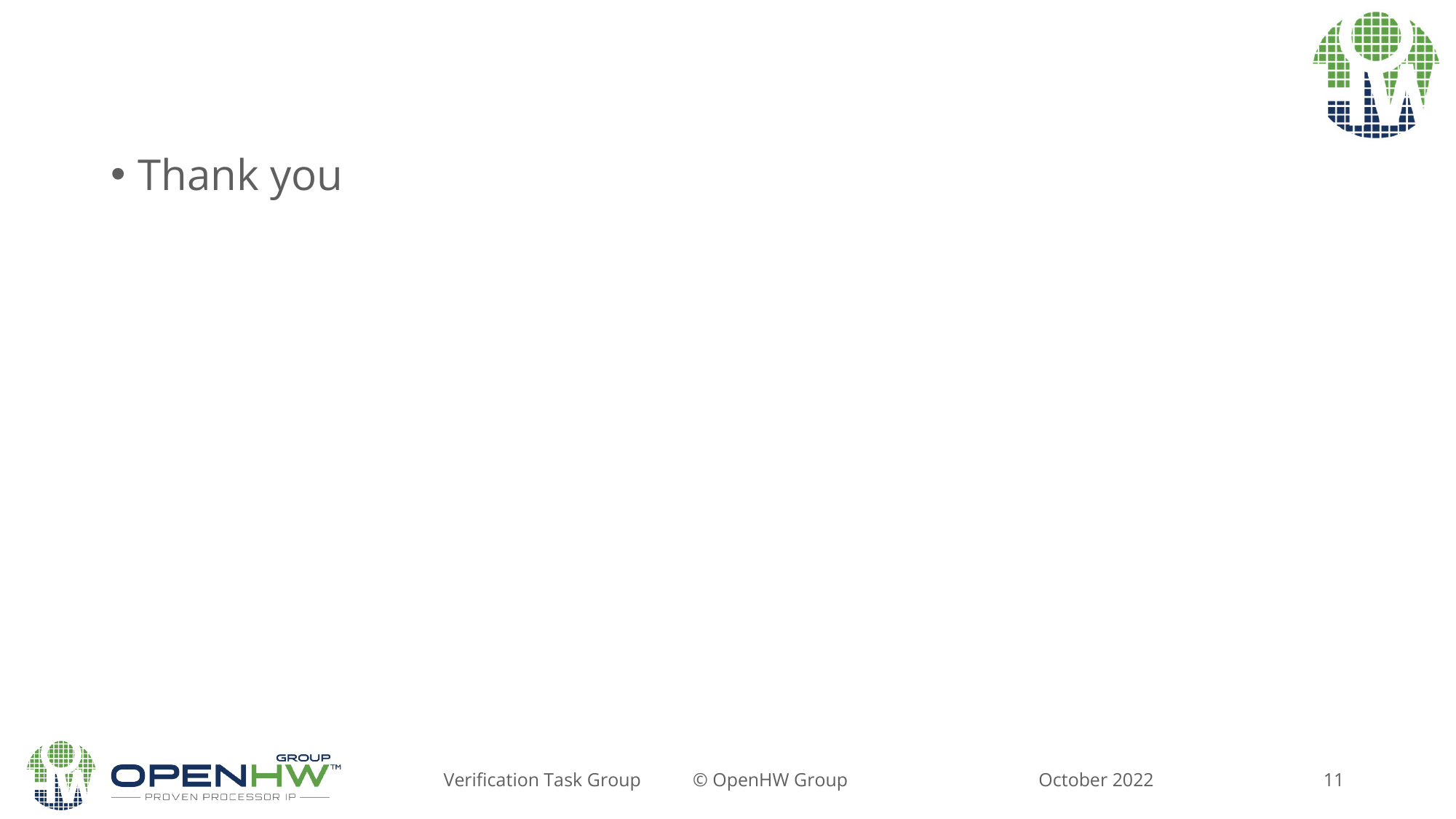

Thank you

October 2022
Verification Task Group           © OpenHW Group
11